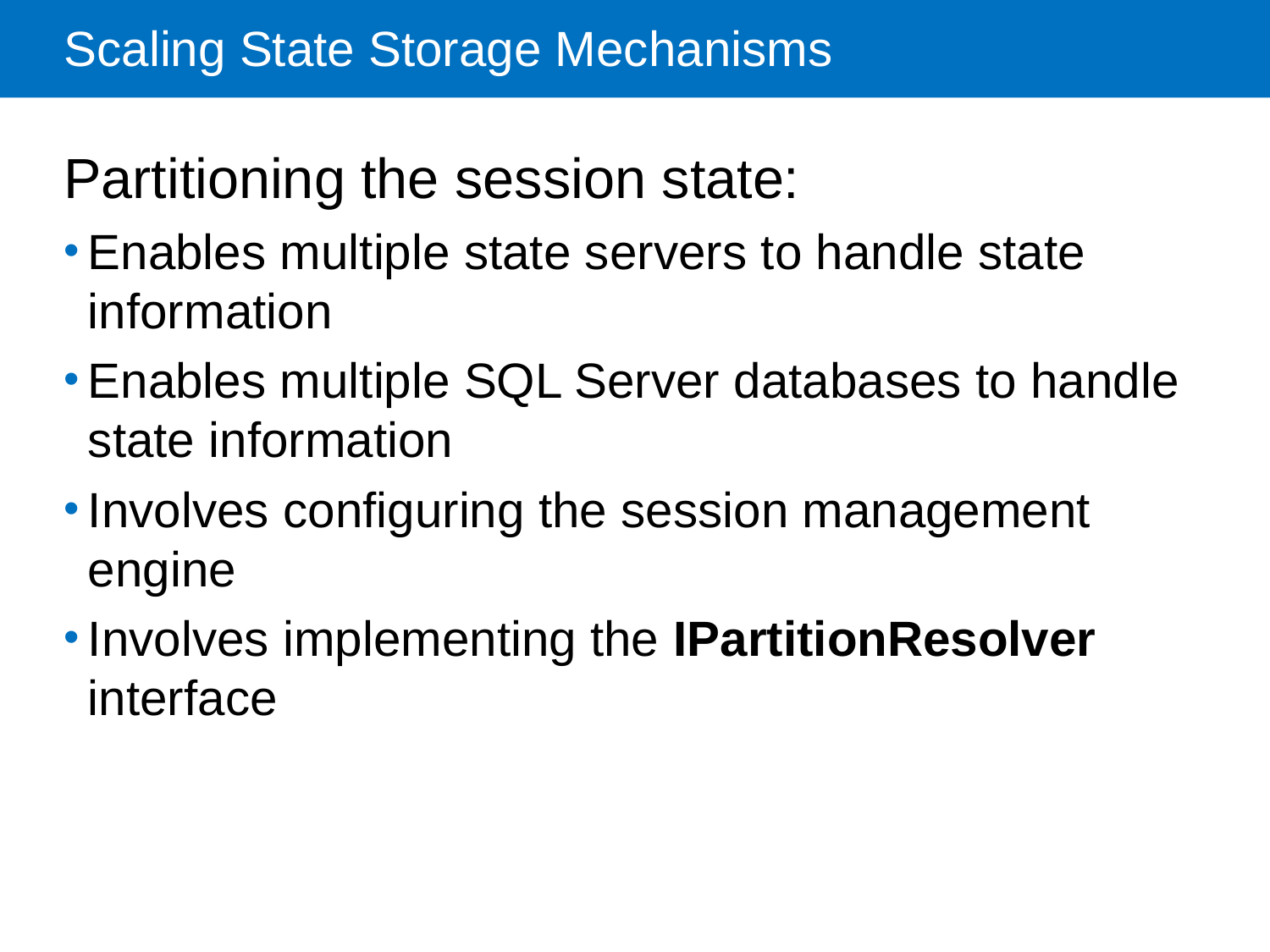

# Scaling State Storage Mechanisms
Partitioning the session state:
Enables multiple state servers to handle state information
Enables multiple SQL Server databases to handle state information
Involves configuring the session management engine
Involves implementing the IPartitionResolver interface